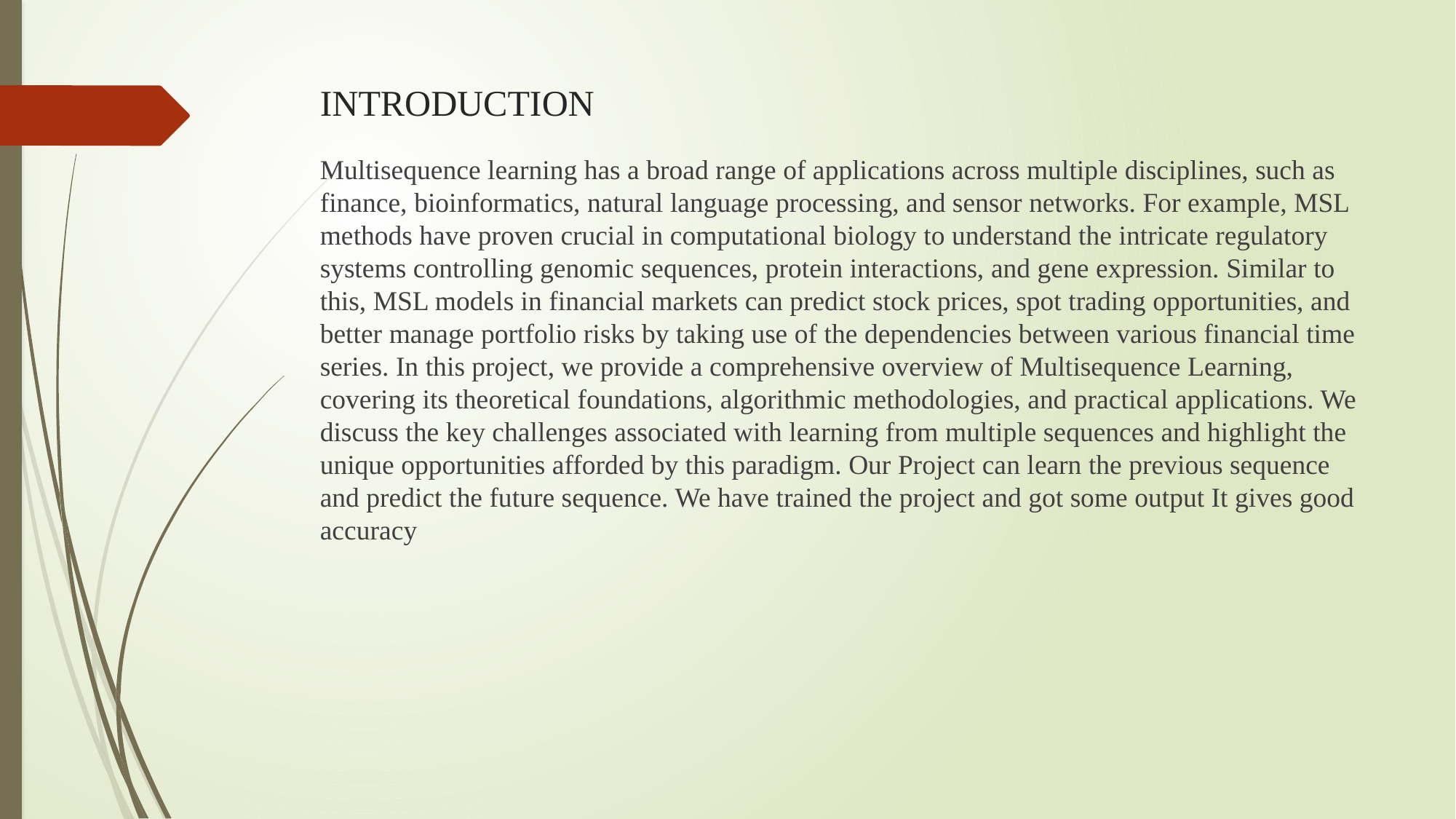

# INTRODUCTION
Multisequence learning has a broad range of applications across multiple disciplines, such as finance, bioinformatics, natural language processing, and sensor networks. For example, MSL methods have proven crucial in computational biology to understand the intricate regulatory systems controlling genomic sequences, protein interactions, and gene expression. Similar to this, MSL models in financial markets can predict stock prices, spot trading opportunities, and better manage portfolio risks by taking use of the dependencies between various financial time series. In this project, we provide a comprehensive overview of Multisequence Learning, covering its theoretical foundations, algorithmic methodologies, and practical applications. We discuss the key challenges associated with learning from multiple sequences and highlight the unique opportunities afforded by this paradigm. Our Project can learn the previous sequence and predict the future sequence. We have trained the project and got some output It gives good accuracy